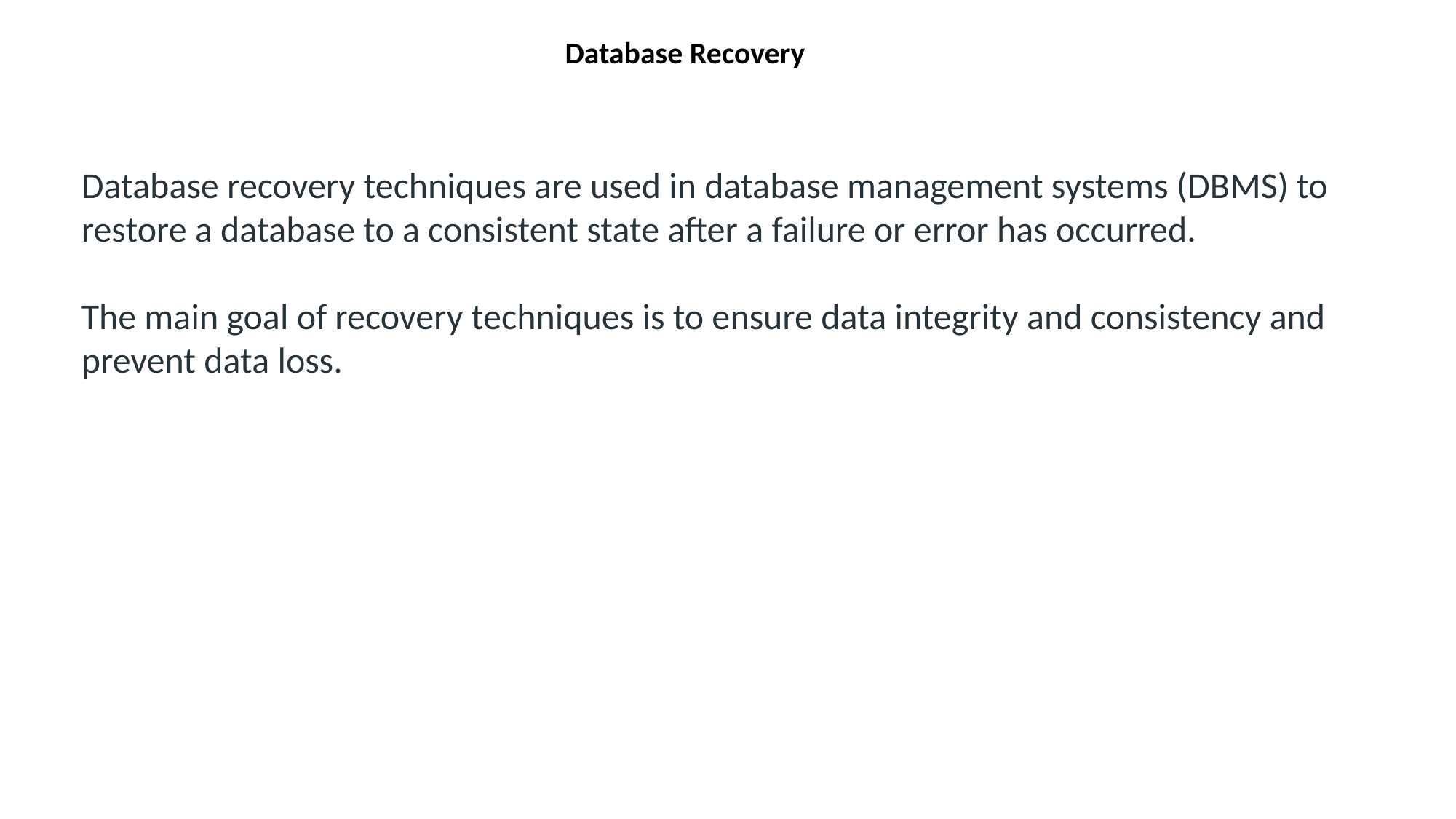

Database Recovery
Database recovery techniques are used in database management systems (DBMS) to restore a database to a consistent state after a failure or error has occurred.

The main goal of recovery techniques is to ensure data integrity and consistency and prevent data loss.